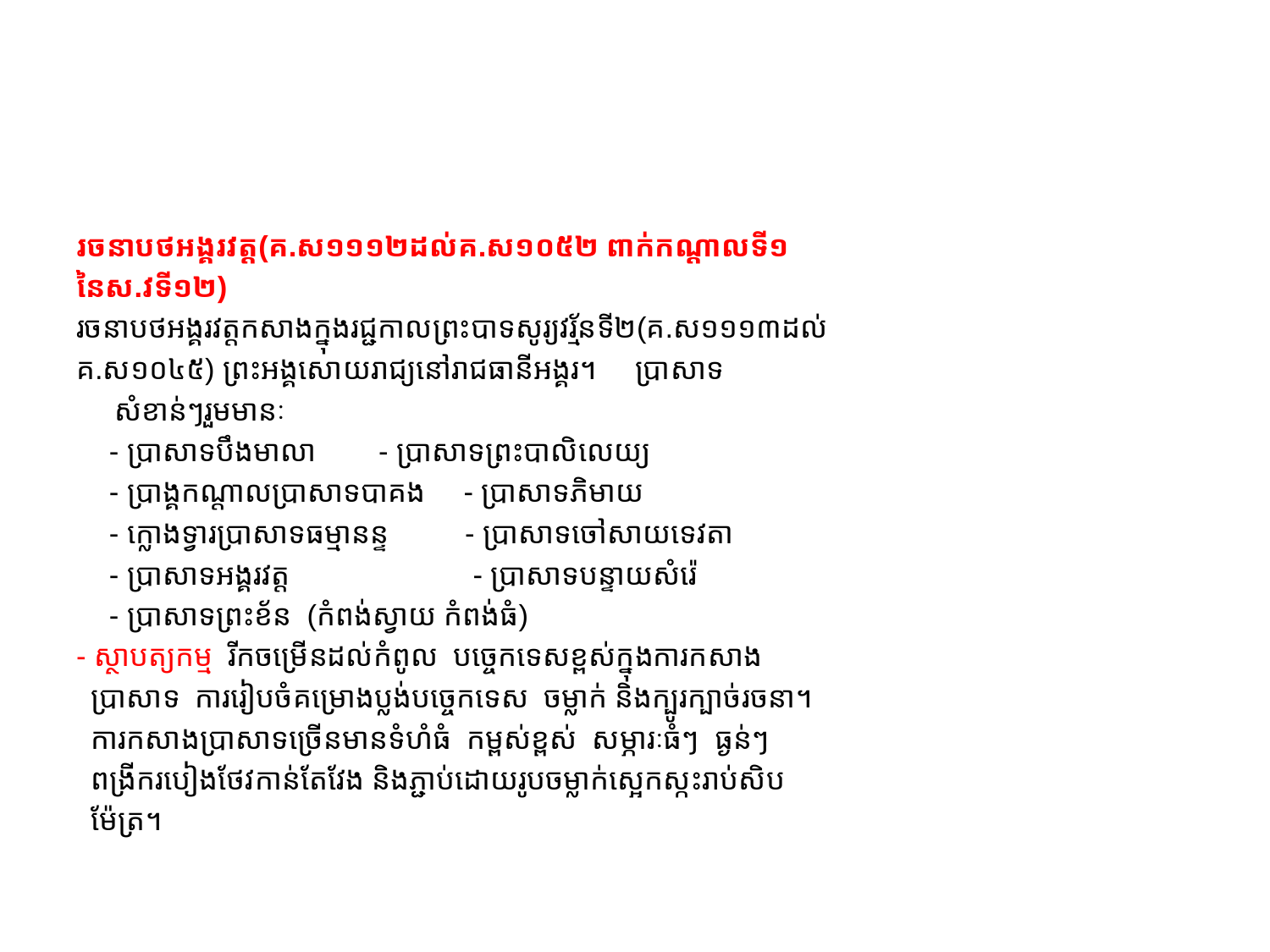

#

រចនាបថអង្គរវត្ត(គ.ស១១១២ដល់គ.ស១០៥២ ពាក់កណ្តាលទី១
នៃស.វទី១២)
រចនាបថអង្គរវត្តកសាងក្នុងរជ្ជកាលព្រះបាទសូរ្យវរ្ម័នទី២(គ.ស១១១៣ដល់
គ.ស១០៤៥) ព្រះអង្គសោយរាជ្យនៅរាជធានីអង្គរ។     ប្រាសាទ
     សំខាន់ៗរួមមានៈ
    - ប្រាសាទបឹងមាលា		     - ប្រាសាទព្រះបាលិលេយ្យ
    - ប្រាង្គកណ្តាលប្រាសាទបាគង     - ប្រាសាទភិមាយ
    - ក្លោងទ្វារប្រាសាទធម្មានន្ទ          - ប្រាសាទចៅសាយទេវតា
    - ប្រាសាទអង្គរវត្ត                        - ប្រាសាទបន្ទាយសំរ៉េ
    - ប្រាសាទព្រះខ័ន  (កំពង់ស្វាយ កំពង់ធំ)
- ស្ថាបត្យកម្ម  រីកចម្រើនដល់កំពូល  បច្ចេកទេសខ្ពស់ក្នុងការកសាង
  ប្រាសាទ  ការរៀបចំគម្រោងប្លង់បច្ចេកទេស  ចម្លាក់ និងក្បូរក្បាច់រចនា។
  ការកសាងប្រាសាទច្រើនមានទំហំធំ  កម្ពស់ខ្ពស់  សម្ភារៈធំៗ  ធ្ងន់ៗ
  ពង្រីករបៀងថែវកាន់តែវែង និងភ្ជាប់ដោយរូបចម្លាក់ស្អេកស្កះរាប់សិប
  ម៉ែត្រ។